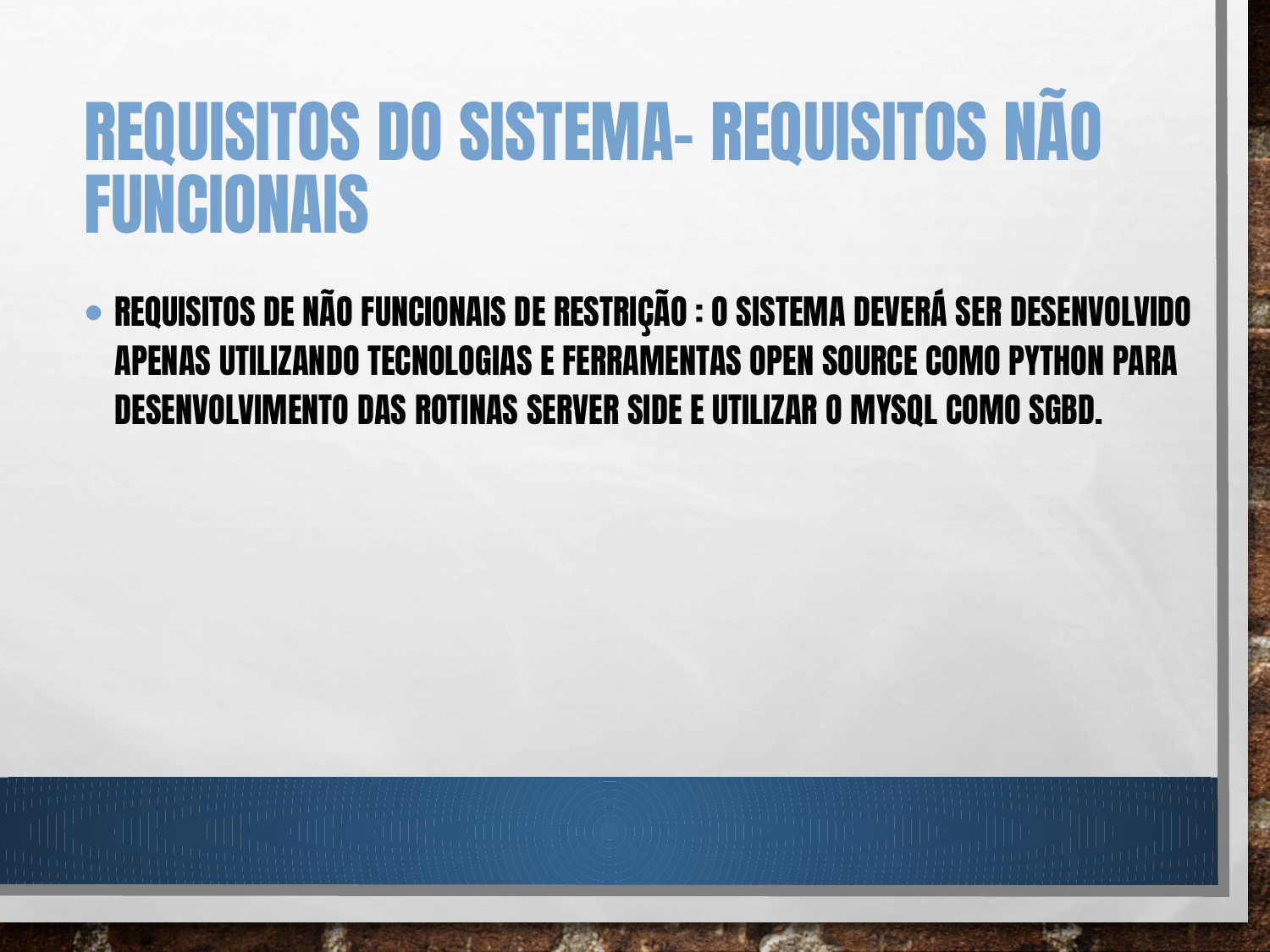

# Requisitos do Sistema- Requisitos não funcionais
REQUISITOS DE NÃO FUNCIONAIS DE RESTRIÇÃO : O sistema deverá ser desenvolvido apenas utilizando tecnologias e ferramentas open source como Python para desenvolvimento das rotinas server side e utilizar o MySQL como SGBD.